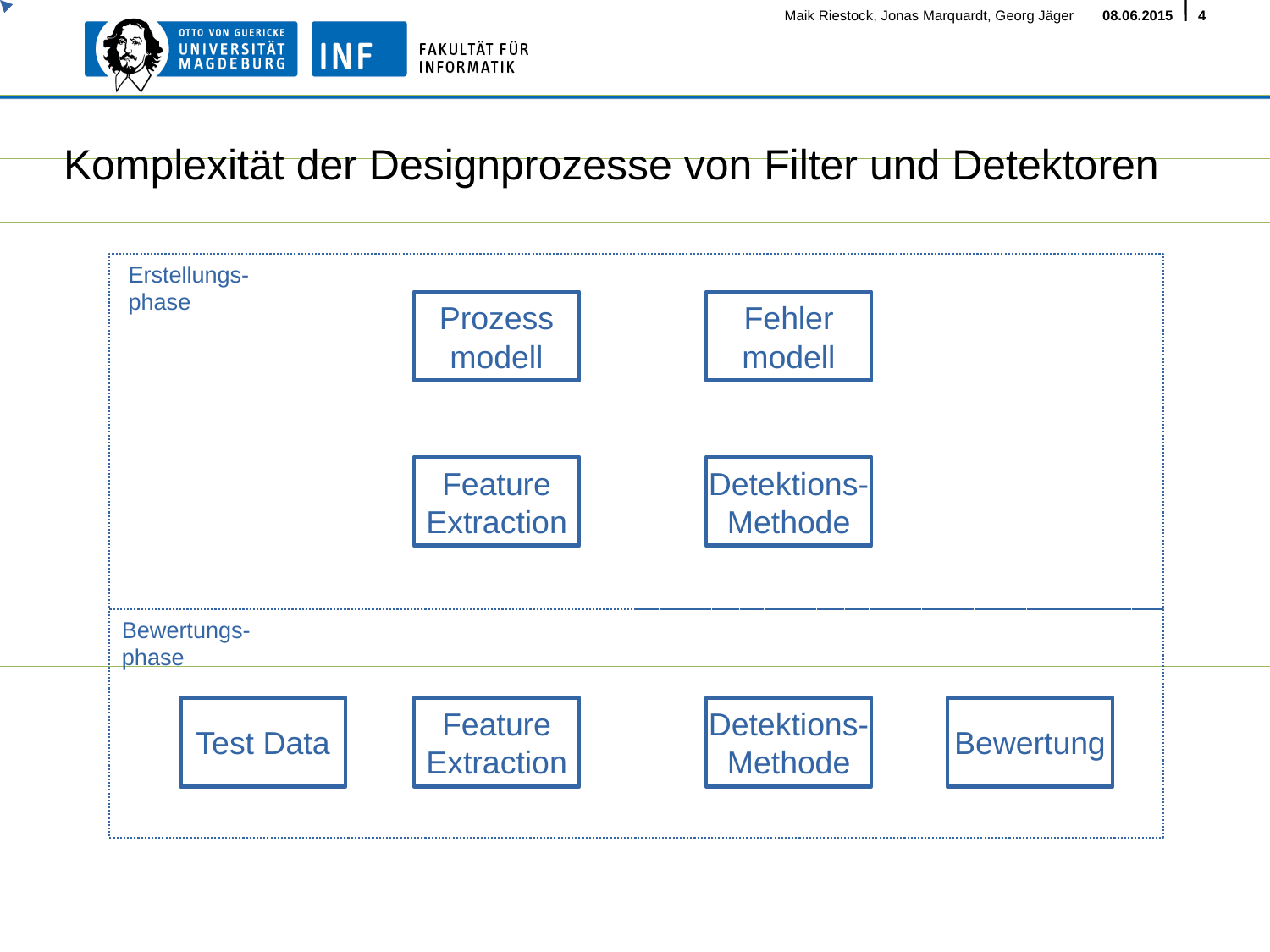

Komplexität der Designprozesse von Filter und Detektoren

Erstellungs-
phase
Prozess
modell
Fehler
modell
Feature
Extraction
Detektions-
Methode

Bewertungs-
phase
Test Data
Feature
Extraction
Detektions-
Methode
Bewertung